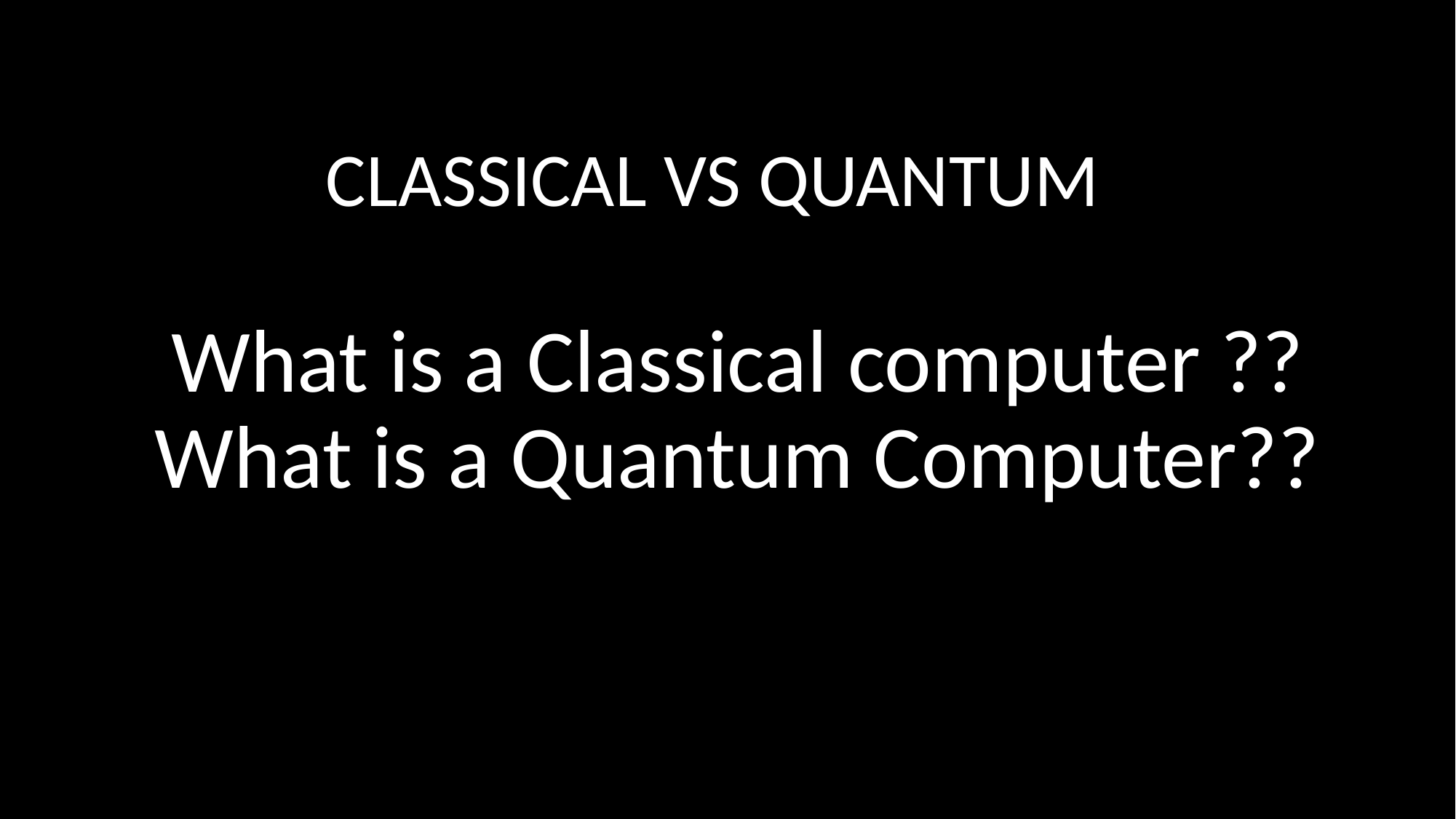

CLASSICAL VS QUANTUM
# What is a Classical computer ?? What is a Quantum Computer??